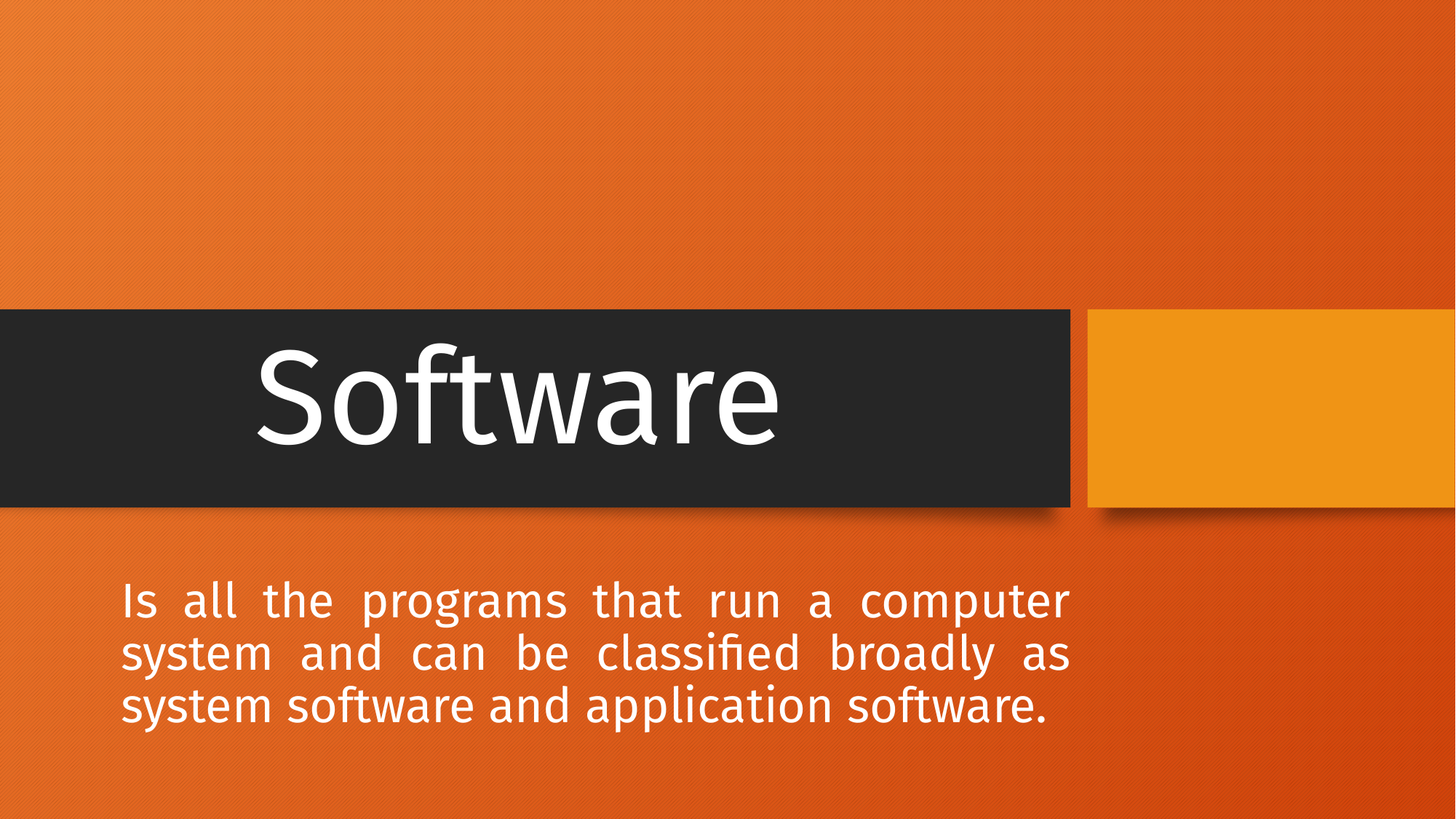

# Software
Is all the programs that run a computer system and can be classified broadly as system software and application software.